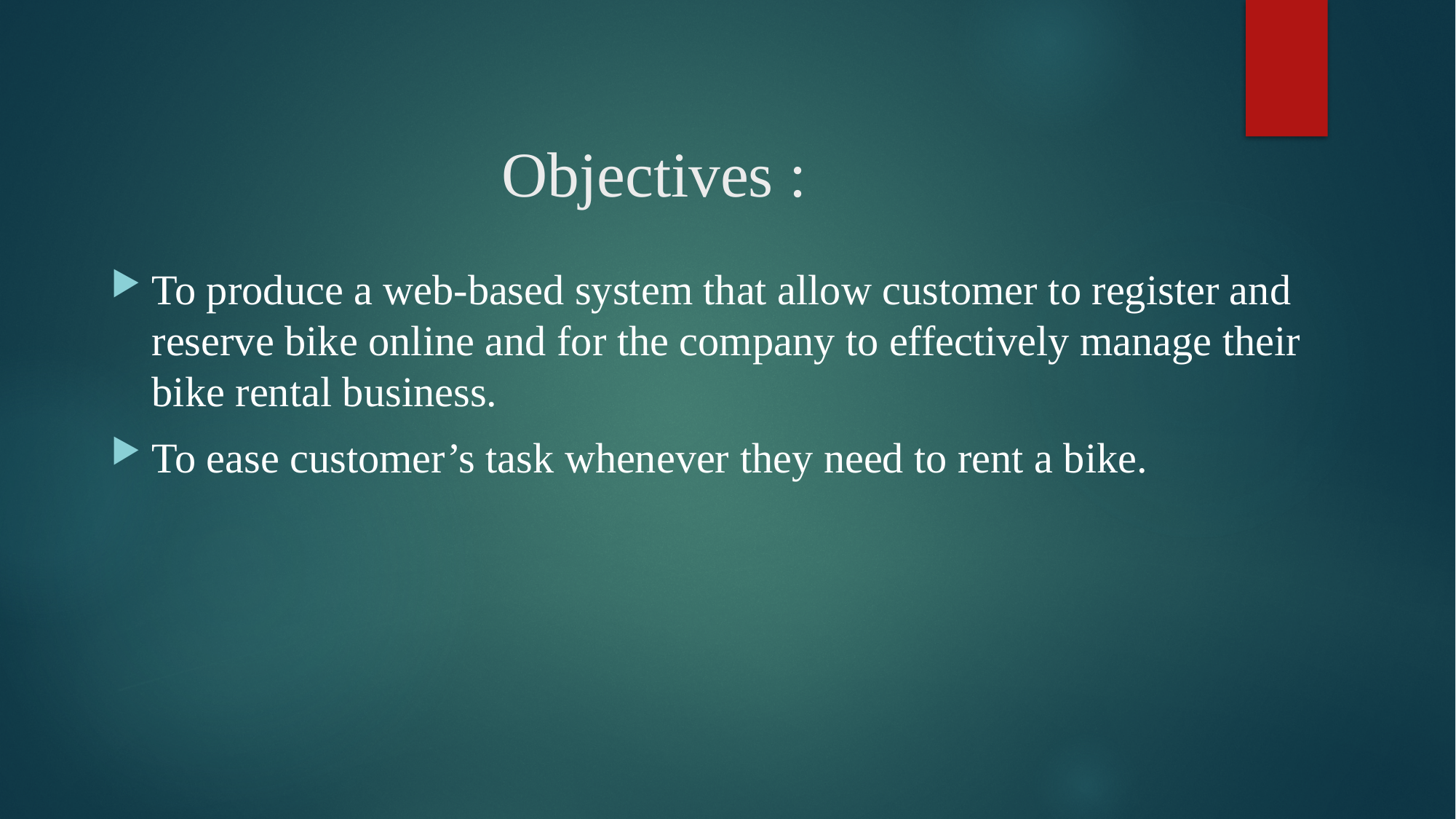

# Objectives :
To produce a web-based system that allow customer to register and reserve bike online and for the company to effectively manage their bike rental business.
To ease customer’s task whenever they need to rent a bike.